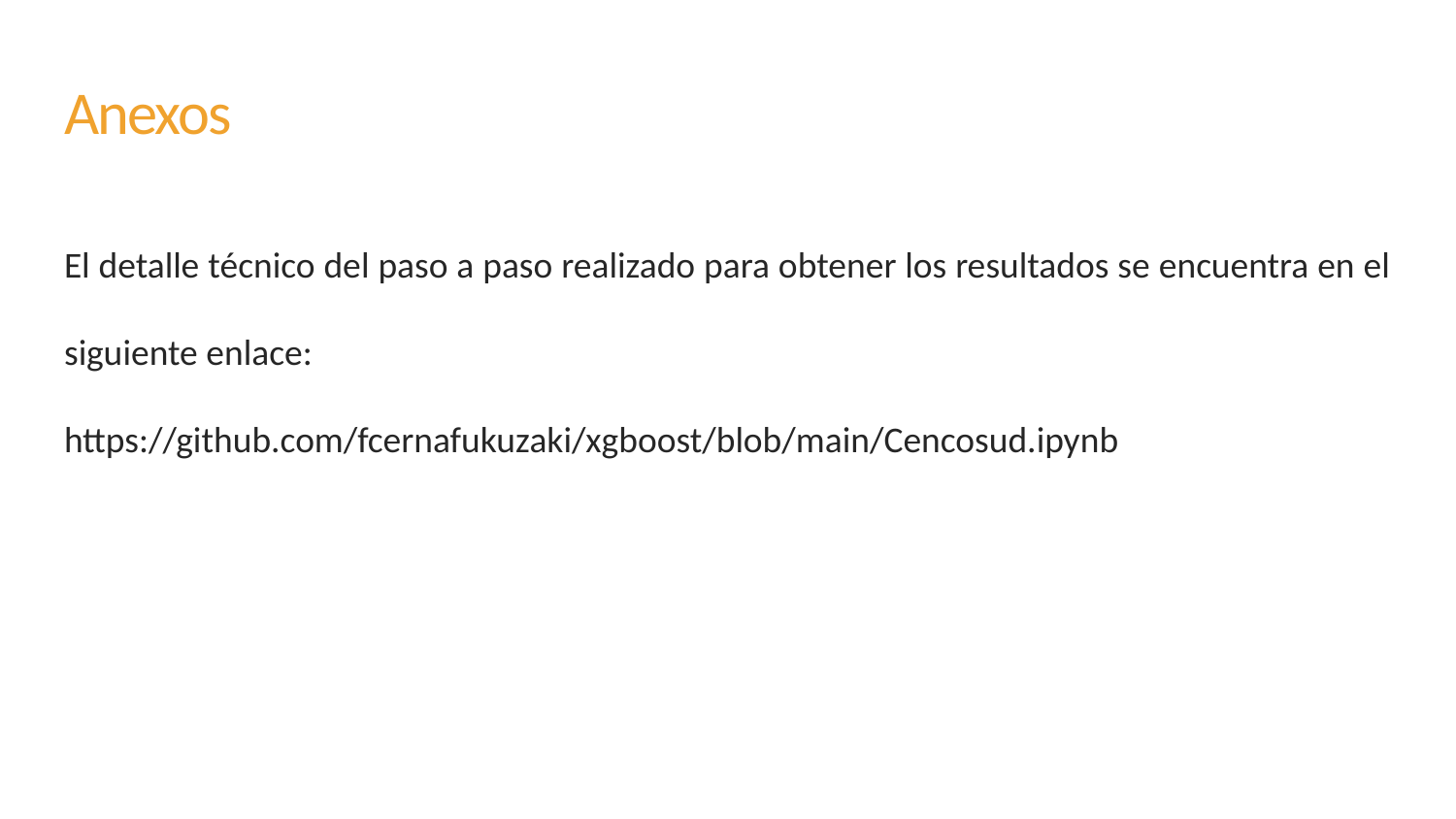

# Anexos
El detalle técnico del paso a paso realizado para obtener los resultados se encuentra en el siguiente enlace:
https://github.com/fcernafukuzaki/xgboost/blob/main/Cencosud.ipynb